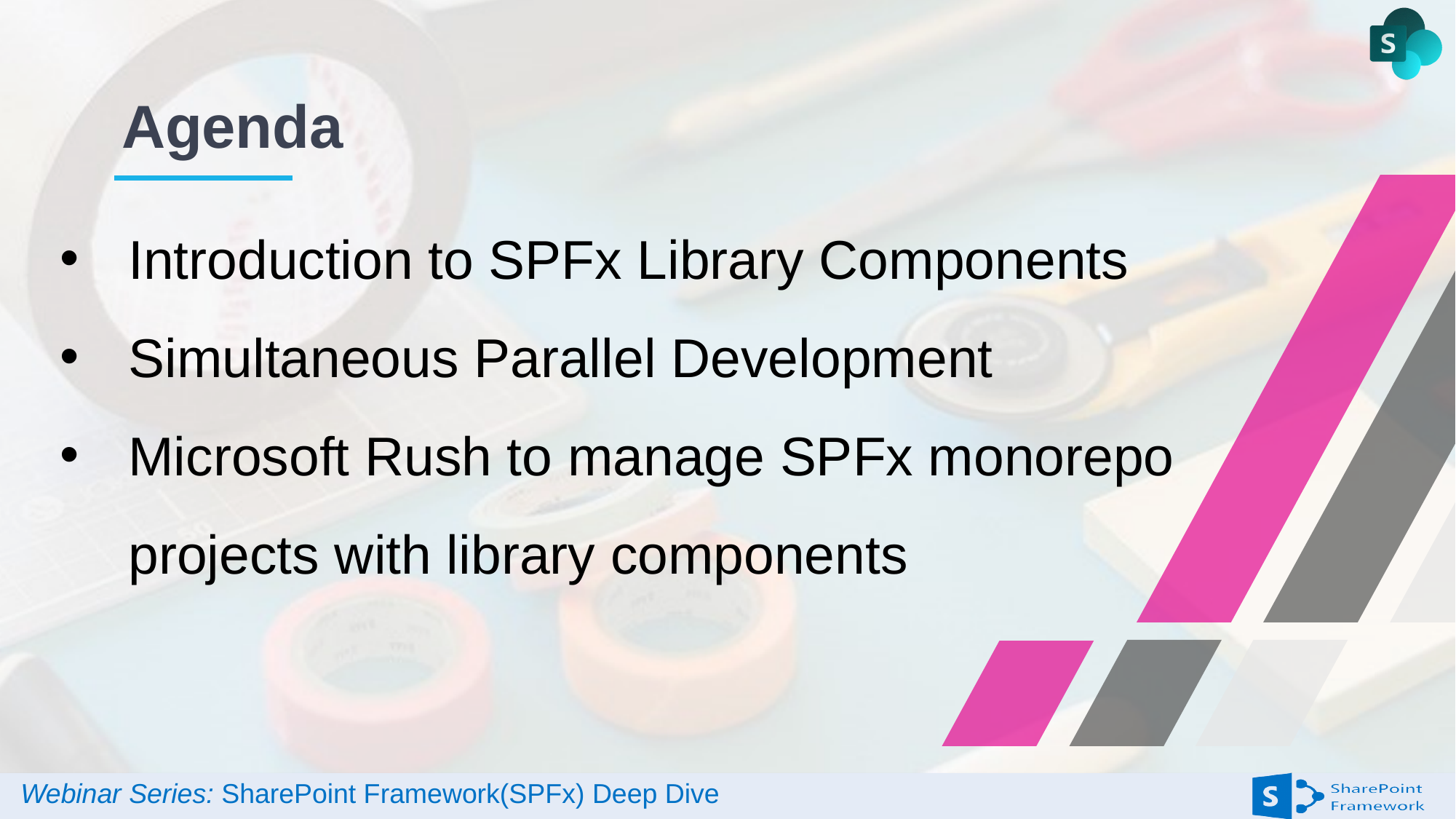

Introduction to SPFx Library Components
Simultaneous Parallel Development
Microsoft Rush to manage SPFx monorepo projects with library components